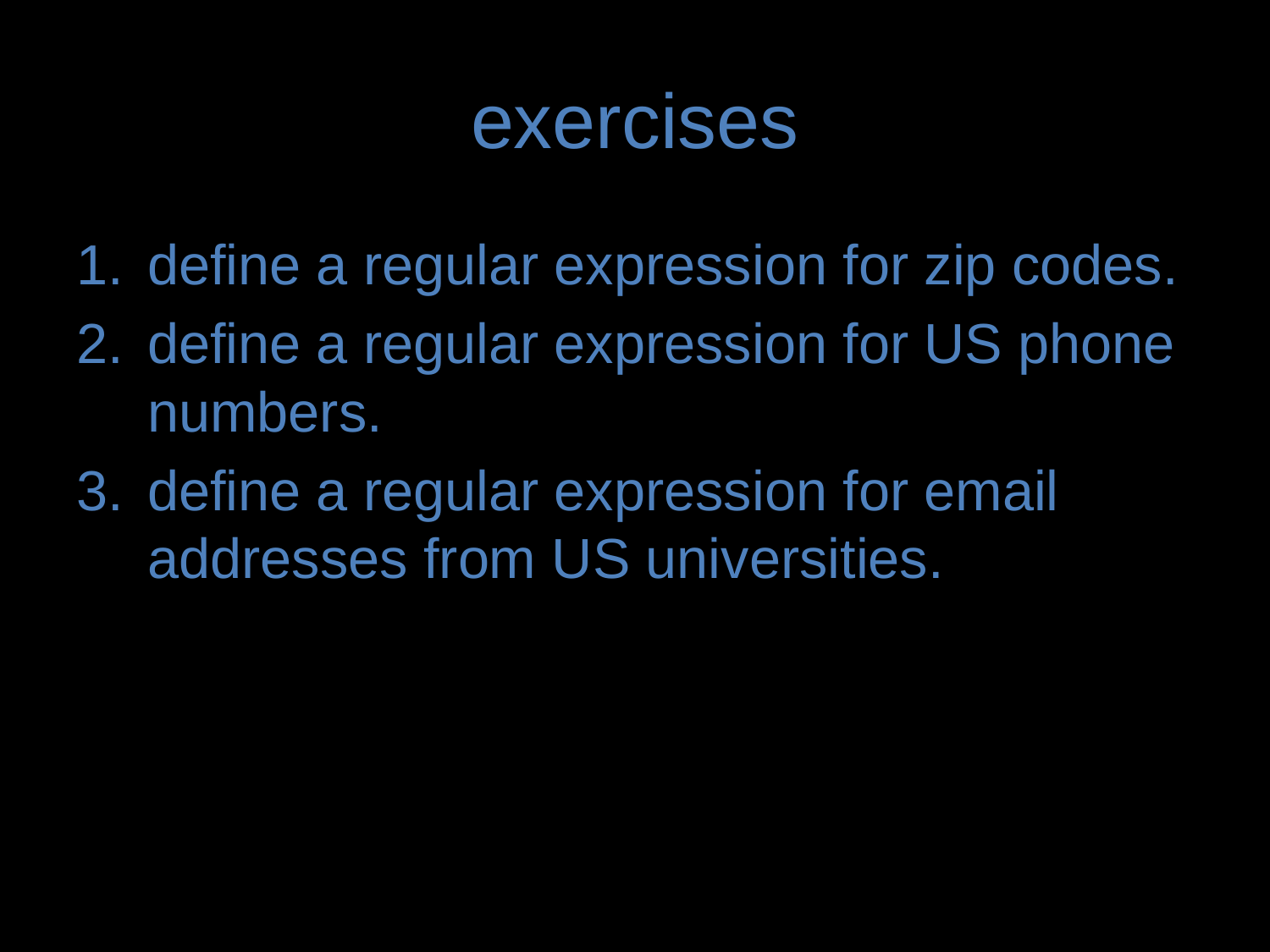

# exercises
define a regular expression for zip codes.
define a regular expression for US phone numbers.
define a regular expression for email addresses from US universities.